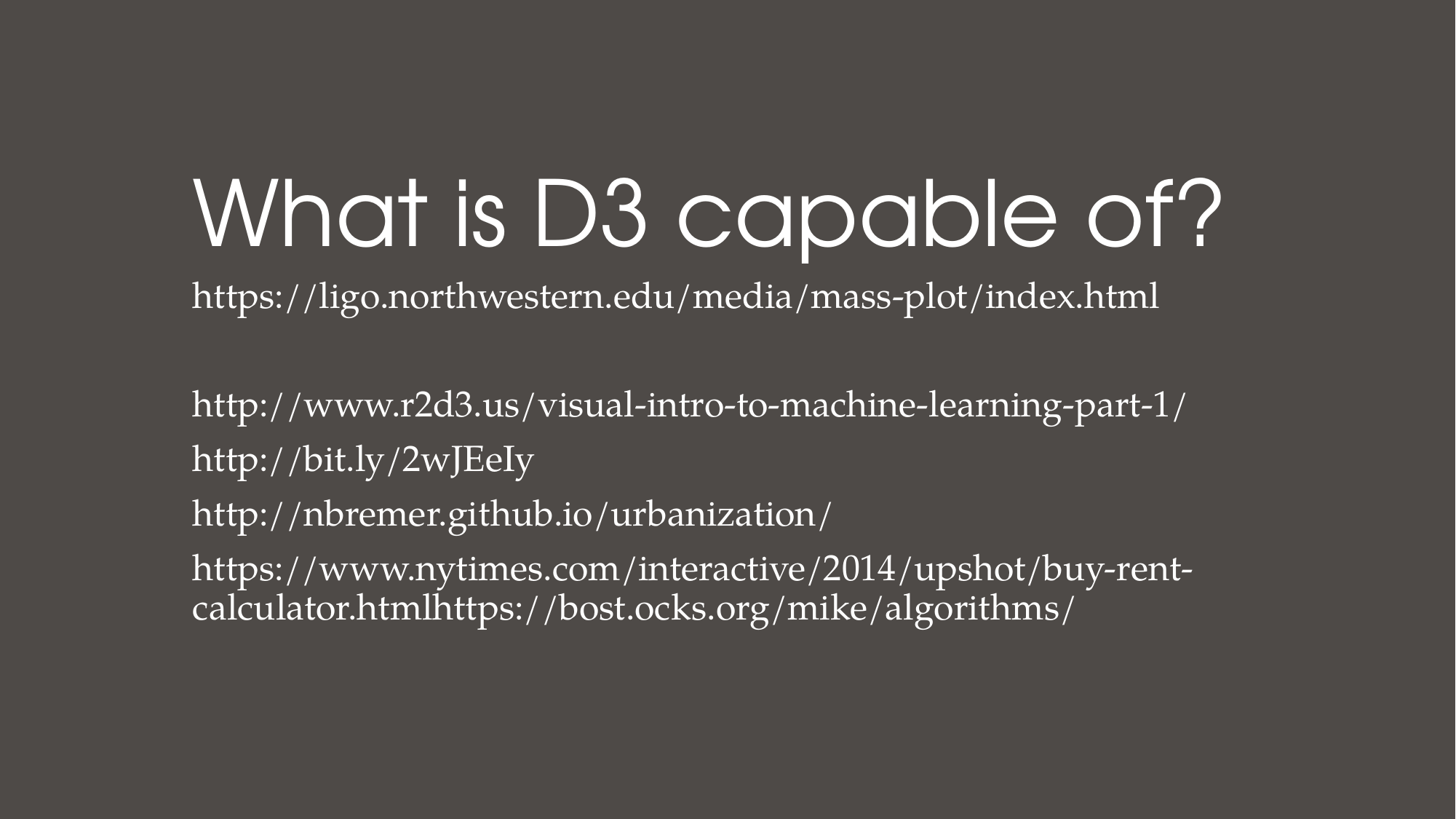

# What is D3 capable of?
https://ligo.northwestern.edu/media/mass-plot/index.html

http://www.r2d3.us/visual-intro-to-machine-learning-part-1/
http://bit.ly/2wJEeIy
http://nbremer.github.io/urbanization/
https://www.nytimes.com/interactive/2014/upshot/buy-rent-calculator.htmlhttps://bost.ocks.org/mike/algorithms/